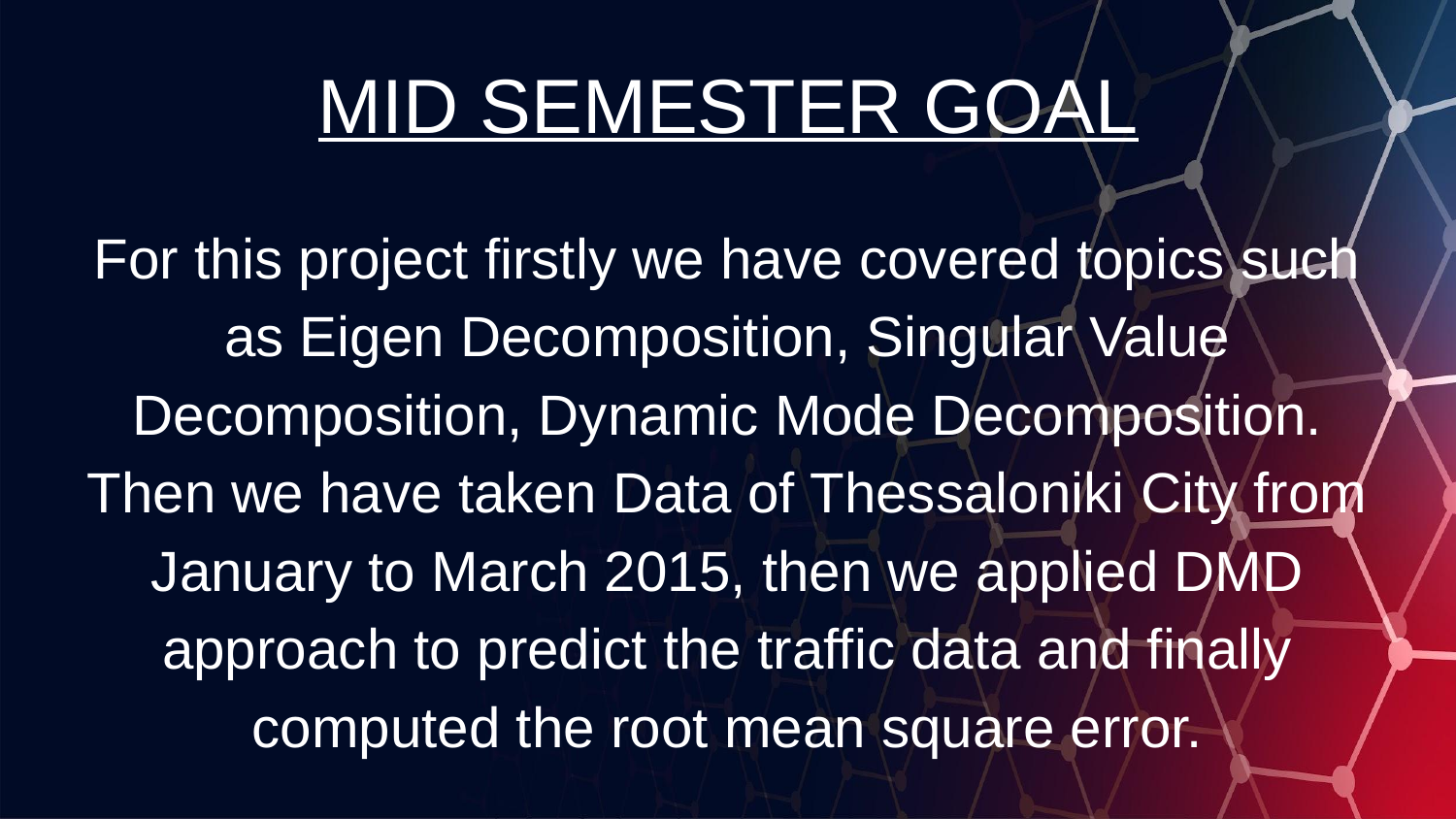

# MID SEMESTER GOAL
For this project firstly we have covered topics such as Eigen Decomposition, Singular Value Decomposition, Dynamic Mode Decomposition. Then we have taken Data of Thessaloniki City from January to March 2015, then we applied DMD approach to predict the traffic data and finally computed the root mean square error.